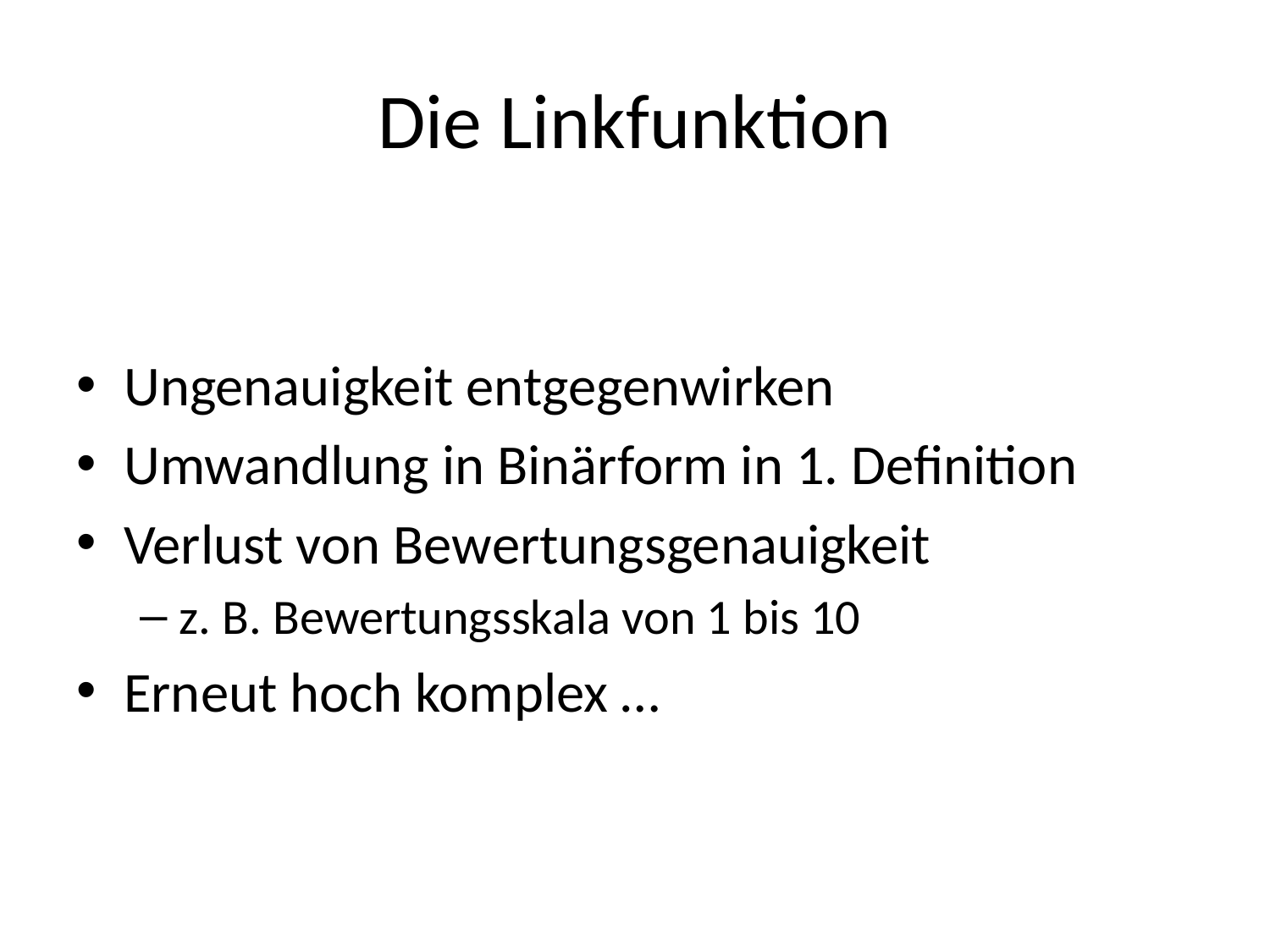

# Die Linkfunktion
Ungenauigkeit entgegenwirken
Umwandlung in Binärform in 1. Definition
Verlust von Bewertungsgenauigkeit
z. B. Bewertungsskala von 1 bis 10
Erneut hoch komplex …